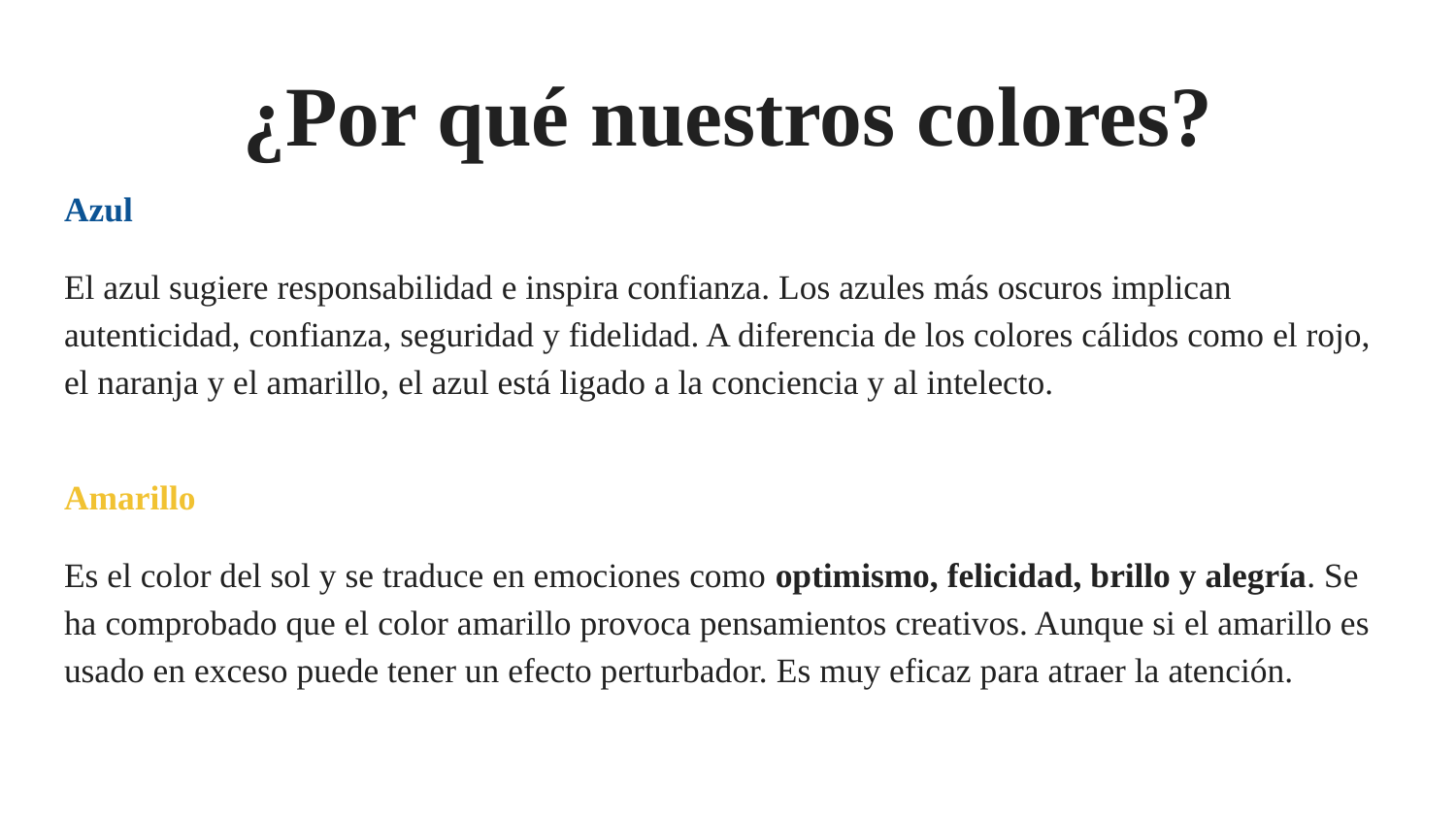

# ¿Por qué nuestros colores?
Azul
El azul sugiere responsabilidad e inspira confianza. Los azules más oscuros implican autenticidad, confianza, seguridad y fidelidad. A diferencia de los colores cálidos como el rojo, el naranja y el amarillo, el azul está ligado a la conciencia y al intelecto.
Amarillo
Es el color del sol y se traduce en emociones como optimismo, felicidad, brillo y alegría. Se ha comprobado que el color amarillo provoca pensamientos creativos. Aunque si el amarillo es usado en exceso puede tener un efecto perturbador. Es muy eficaz para atraer la atención.